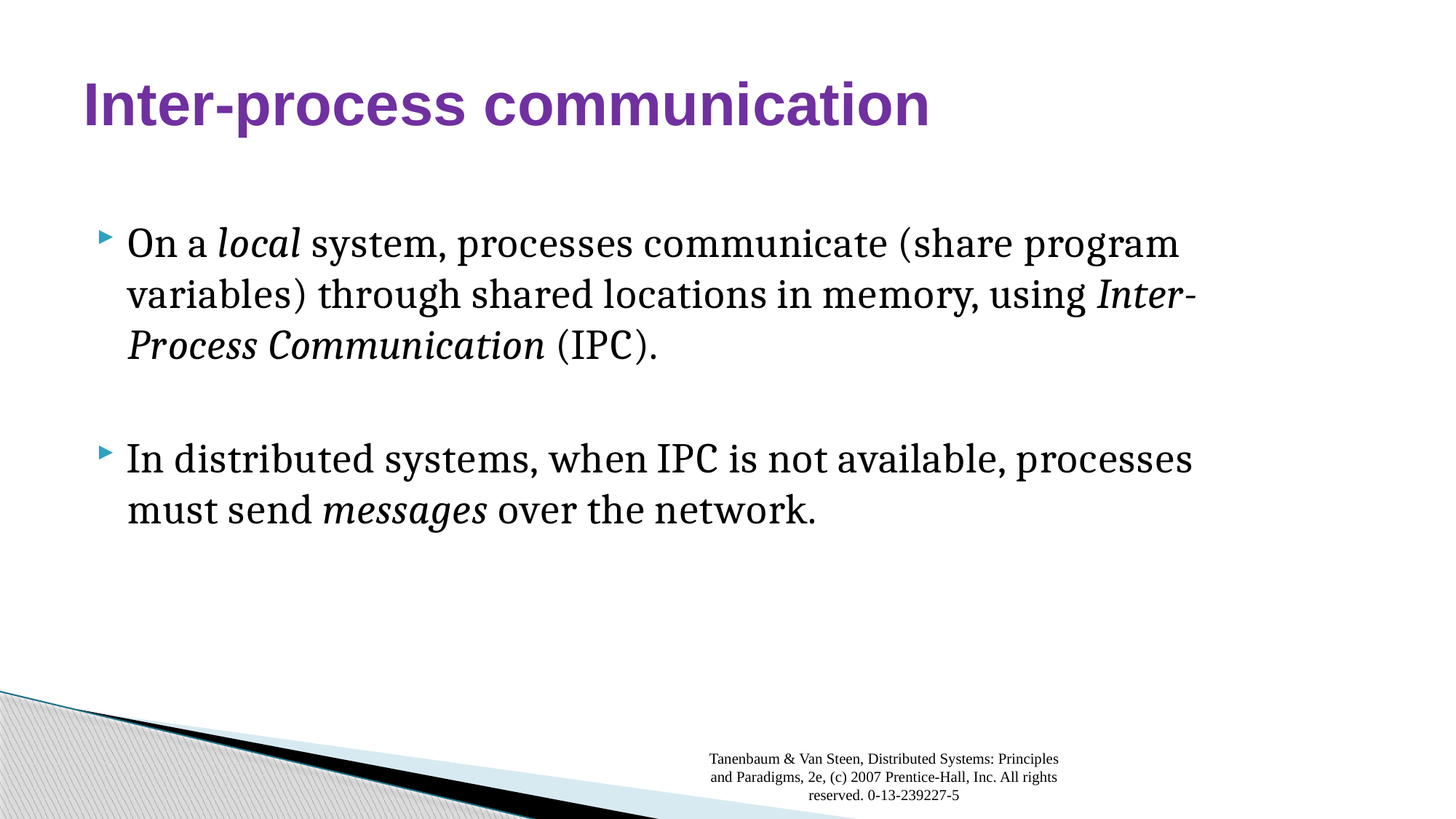

# Inter-process communication
On a local system, processes communicate (share program variables) through shared locations in memory, using Inter-Process Communication (IPC).

In distributed systems, when IPC is not available, processes must send messages over the network.
Tanenbaum & Van Steen, Distributed Systems: Principles and Paradigms, 2e, (c) 2007 Prentice-Hall, Inc. All rights reserved. 0-13-239227-5